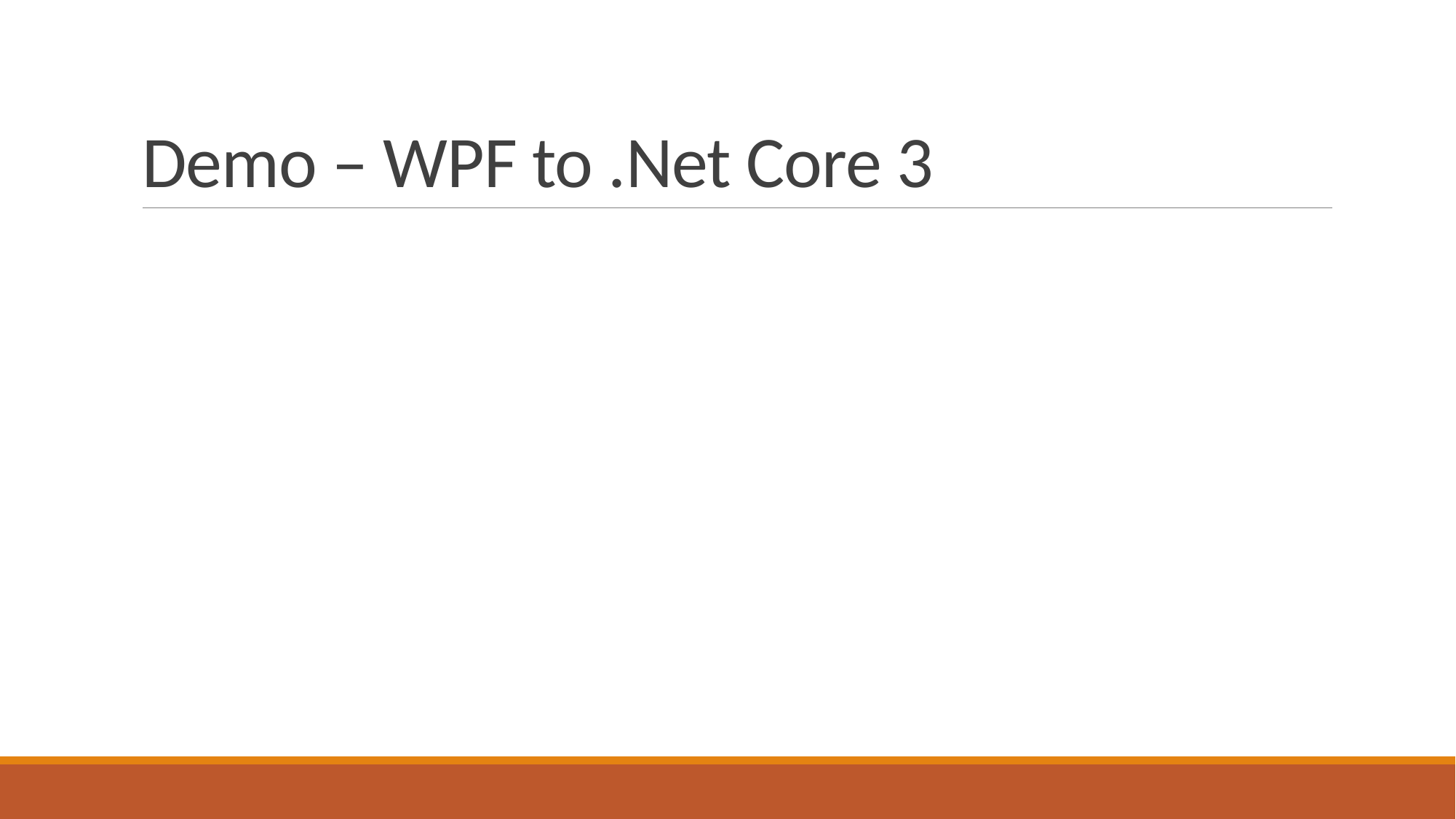

# Demo – WPF to .Net Core 3